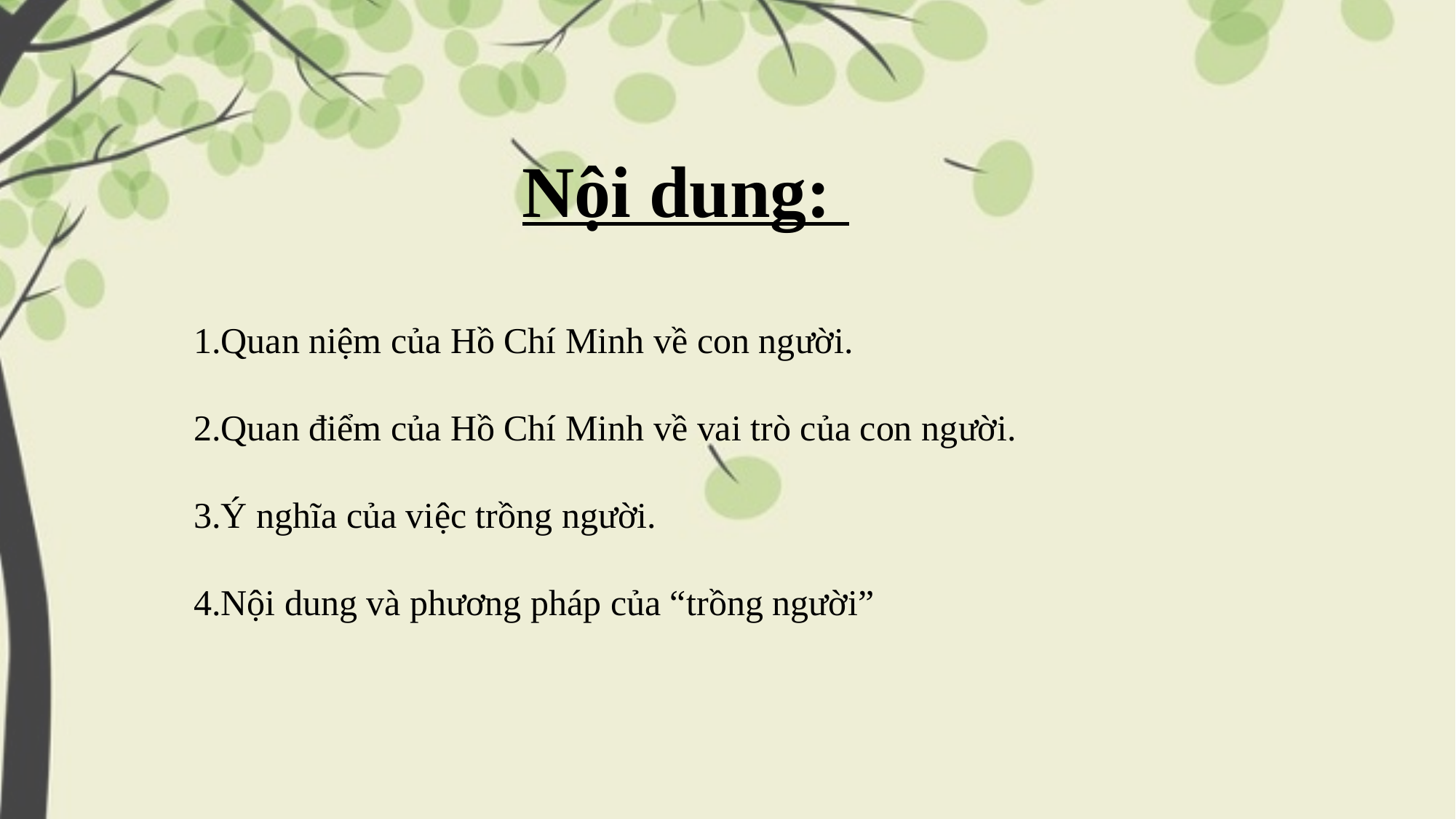

Nội dung:
1.Quan niệm của Hồ Chí Minh về con người.

2.Quan điểm của Hồ Chí Minh về vai trò của con người.

3.Ý nghĩa của việc trồng người.

4.Nội dung và phương pháp của “trồng người”